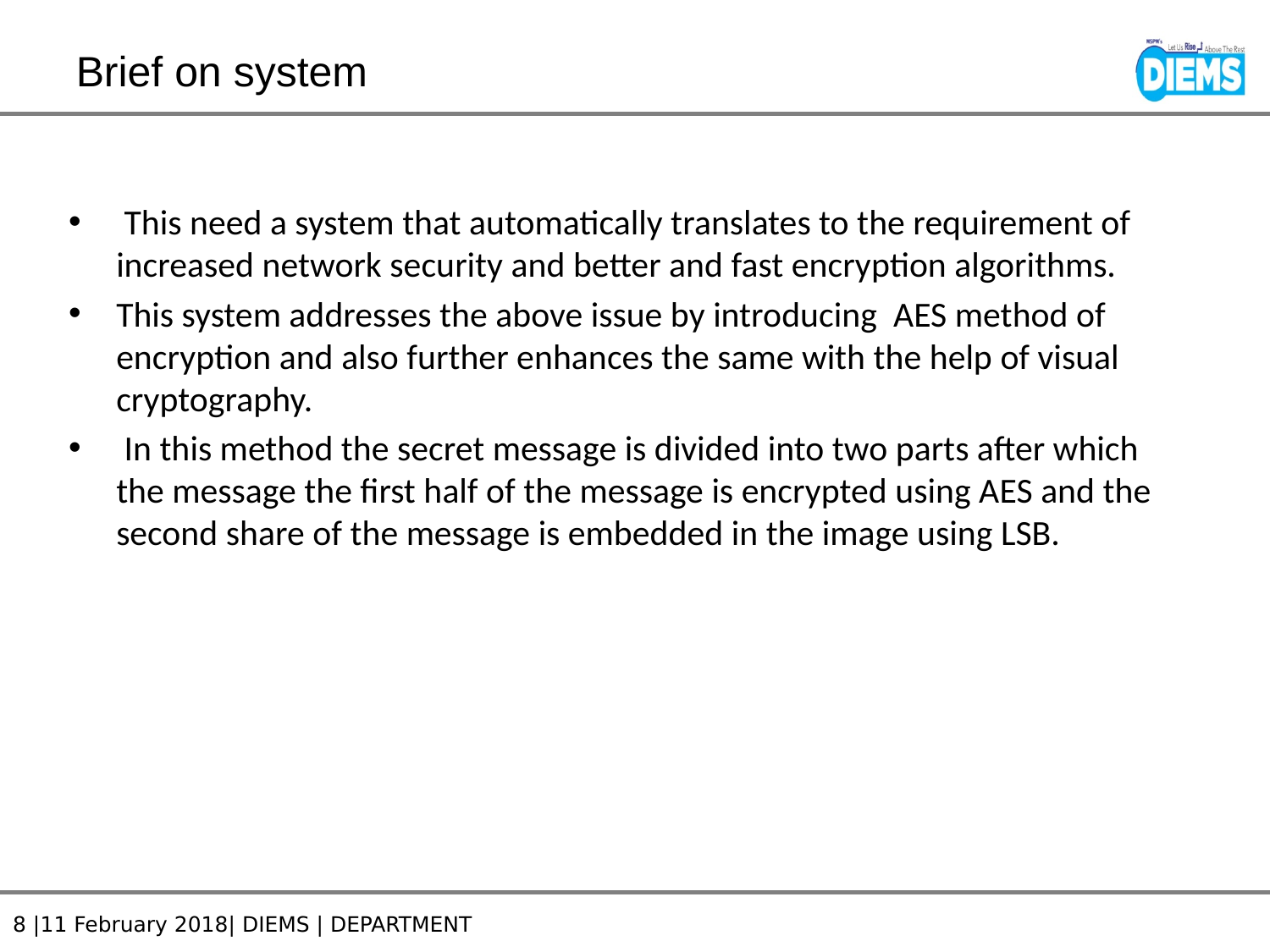

# Brief on system

 This need a system that automatically translates to the requirement of increased network security and better and fast encryption algorithms.
This system addresses the above issue by introducing  AES method of encryption and also further enhances the same with the help of visual cryptography.
 In this method the secret message is divided into two parts after which the message the first half of the message is encrypted using AES and the second share of the message is embedded in the image using LSB.